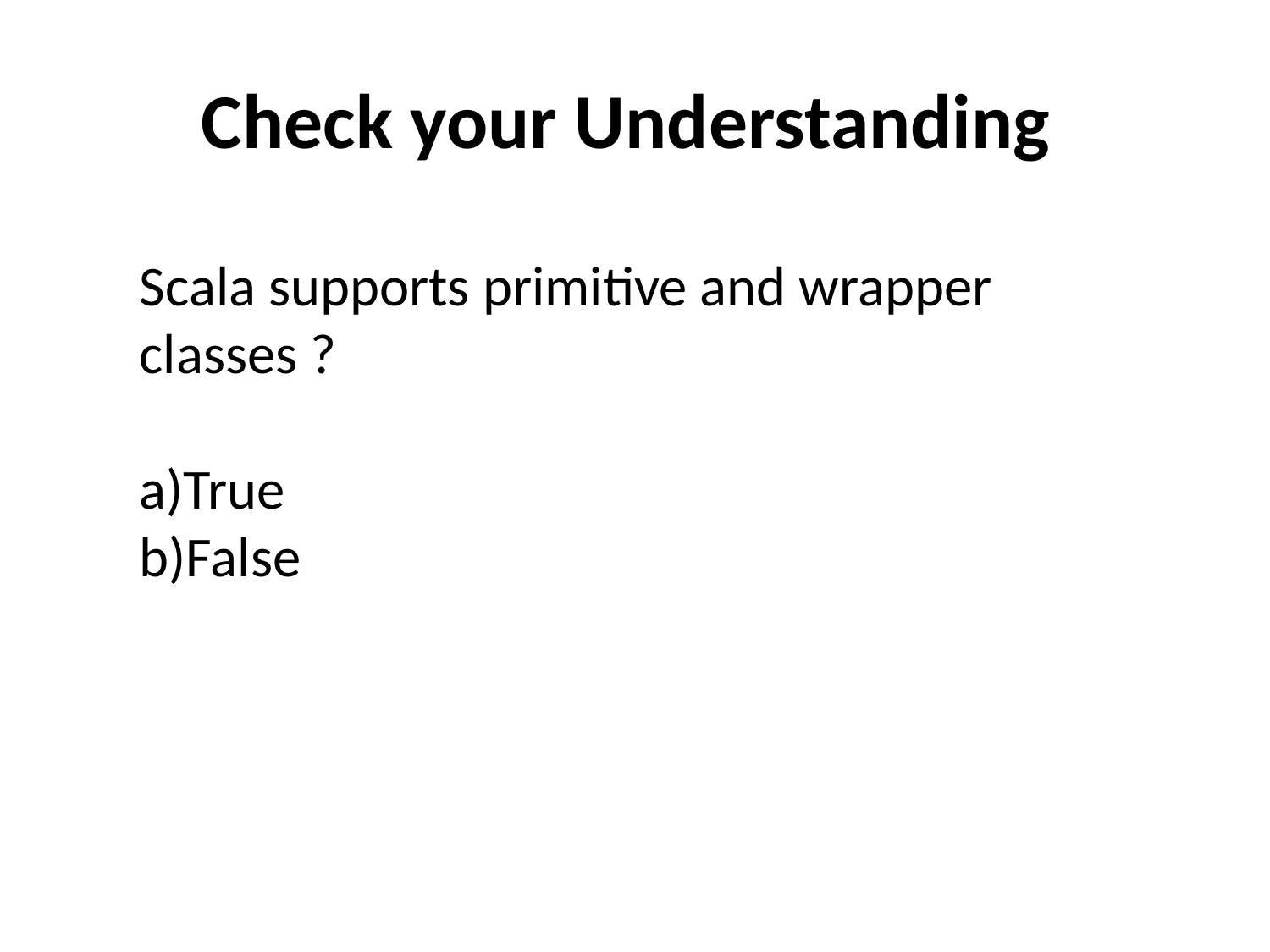

# Check your Understanding
Scala supports primitive and wrapper classes ?

a)True
b)False